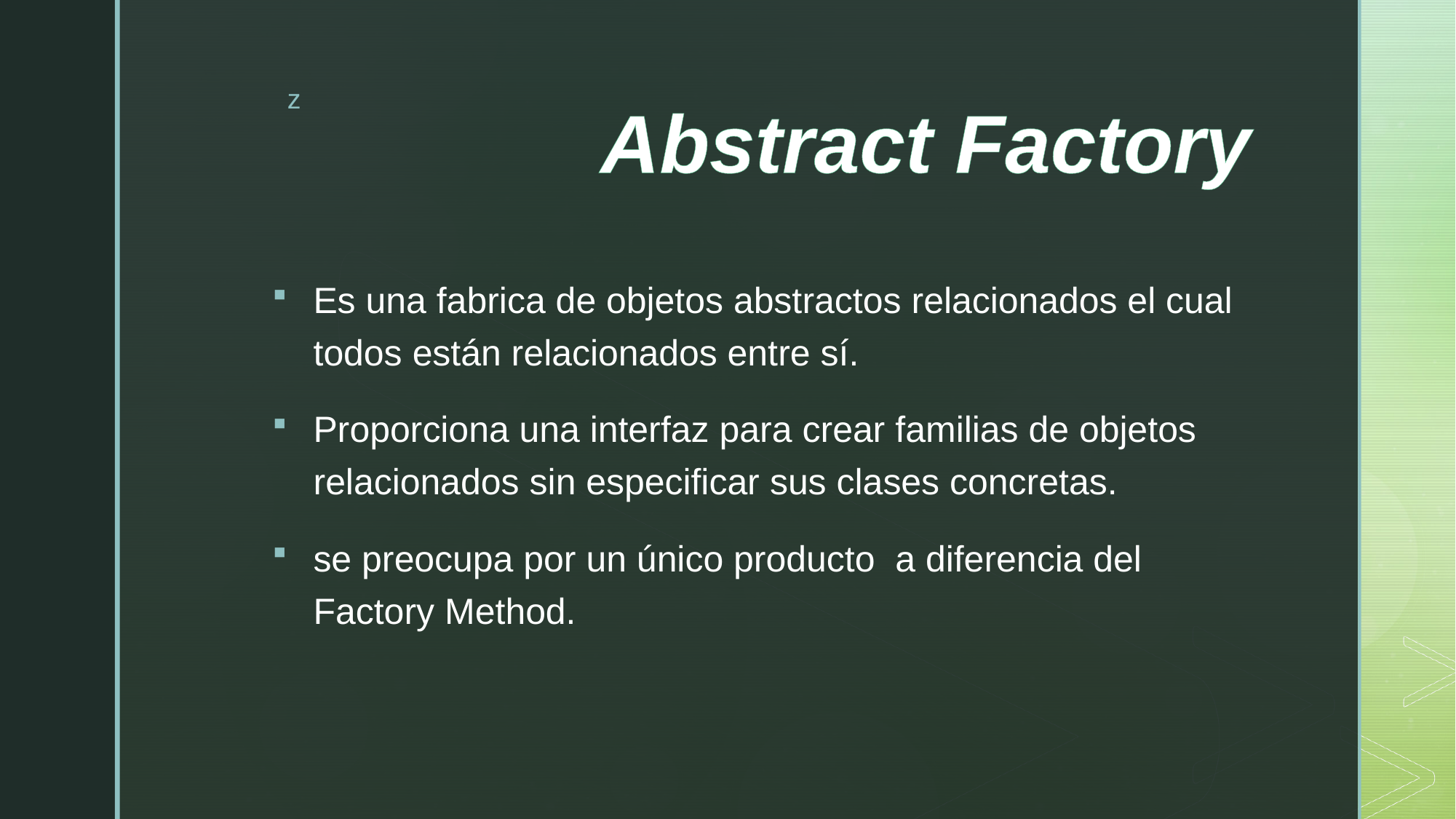

# Abstract Factory
Es una fabrica de objetos abstractos relacionados el cual todos están relacionados entre sí.
Proporciona una interfaz para crear familias de objetos relacionados sin especificar sus clases concretas.
se preocupa por un único producto  a diferencia del Factory Method.